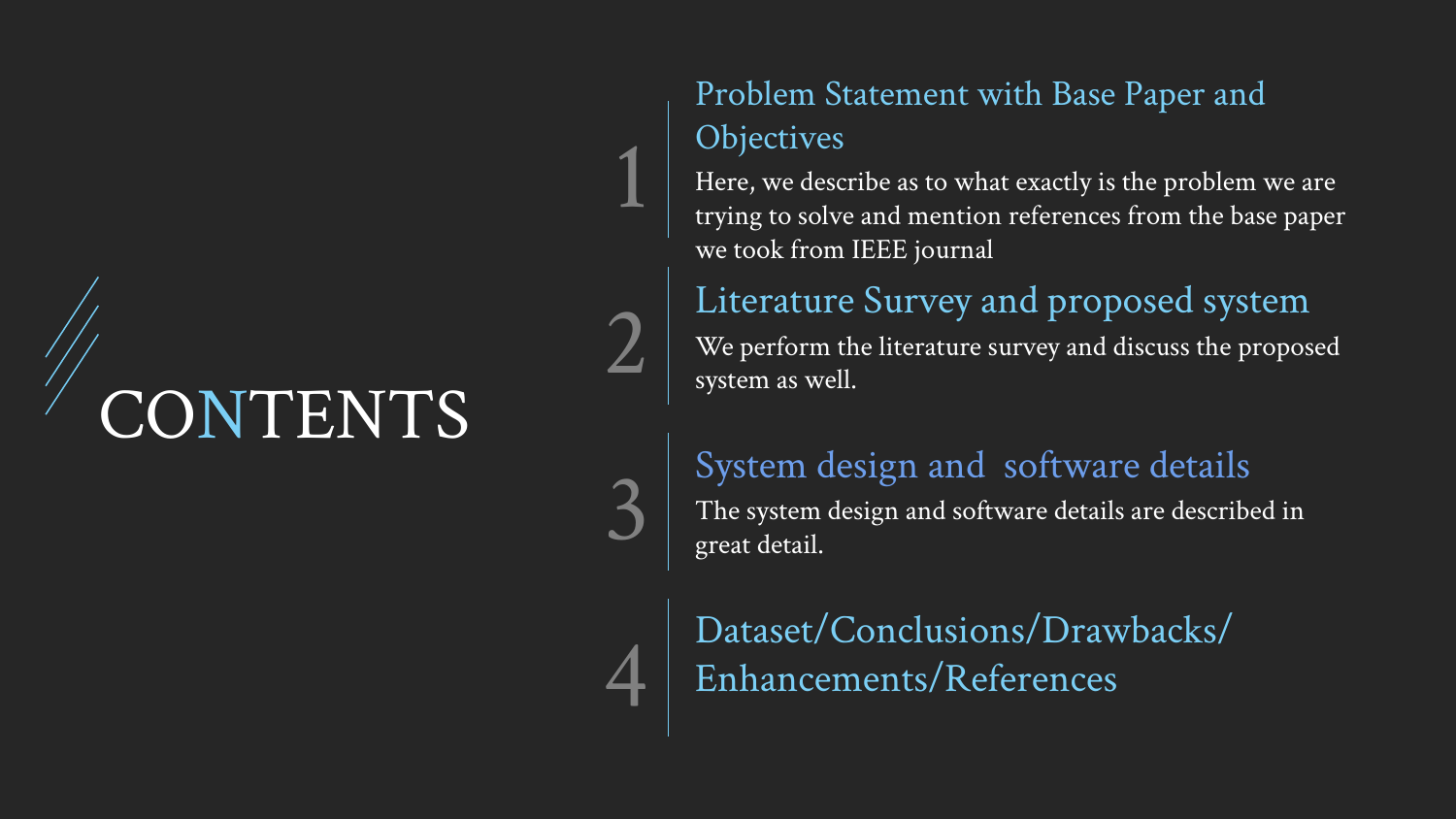

Problem Statement with Base Paper and Objectives
Here, we describe as to what exactly is the problem we are trying to solve and mention references from the base paper we took from IEEE journal
Literature Survey and proposed system
We perform the literature survey and discuss the proposed system as well.
CONTENTS
System design and  software details
The system design and software details are described in great detail.
Dataset/Conclusions/Drawbacks/Enhancements/References